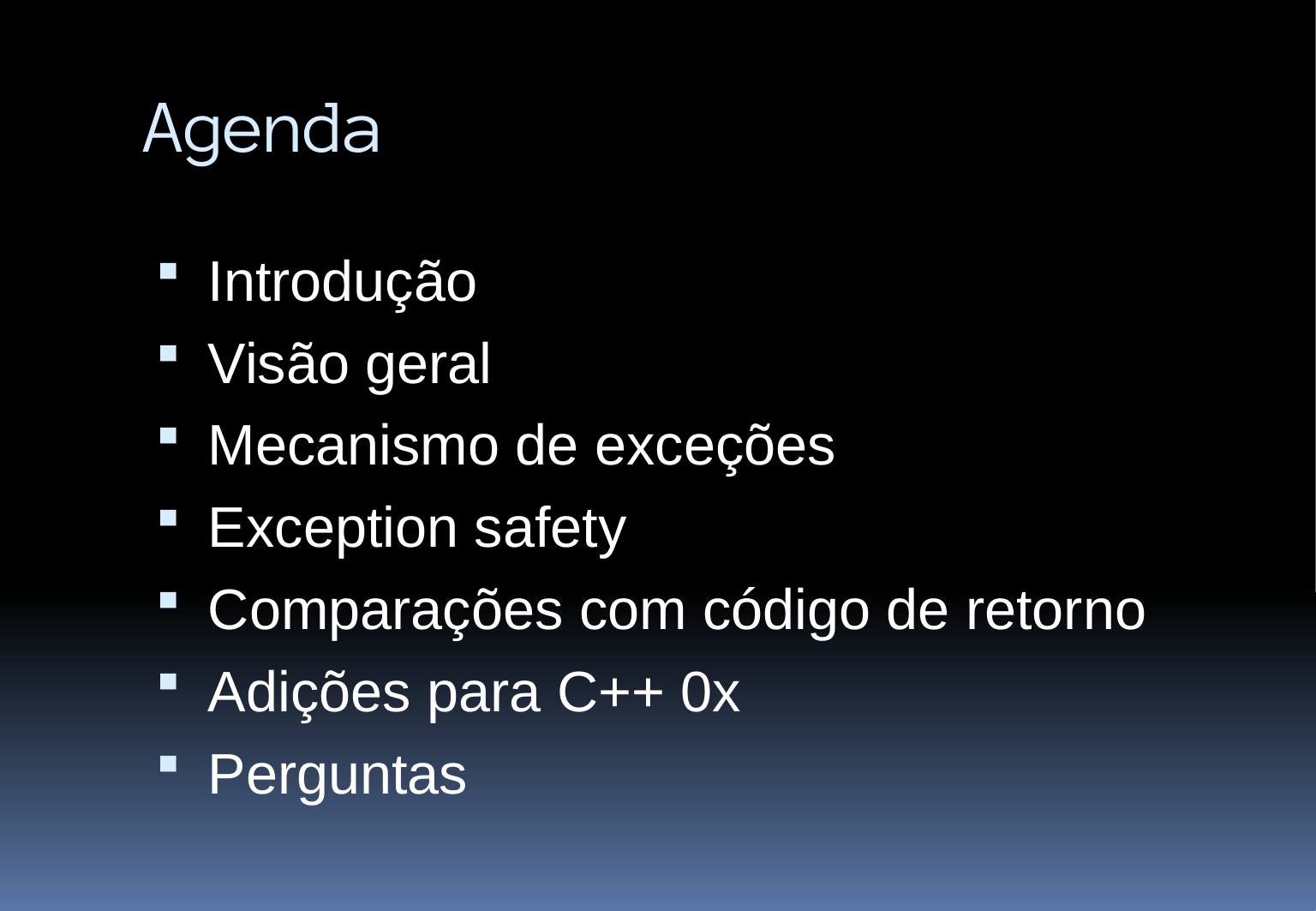

# Agenda
Introdução
Visão geral
Mecanismo de exceções
Exception safety
Comparações com código de retorno
Adições para C++ 0x
Perguntas